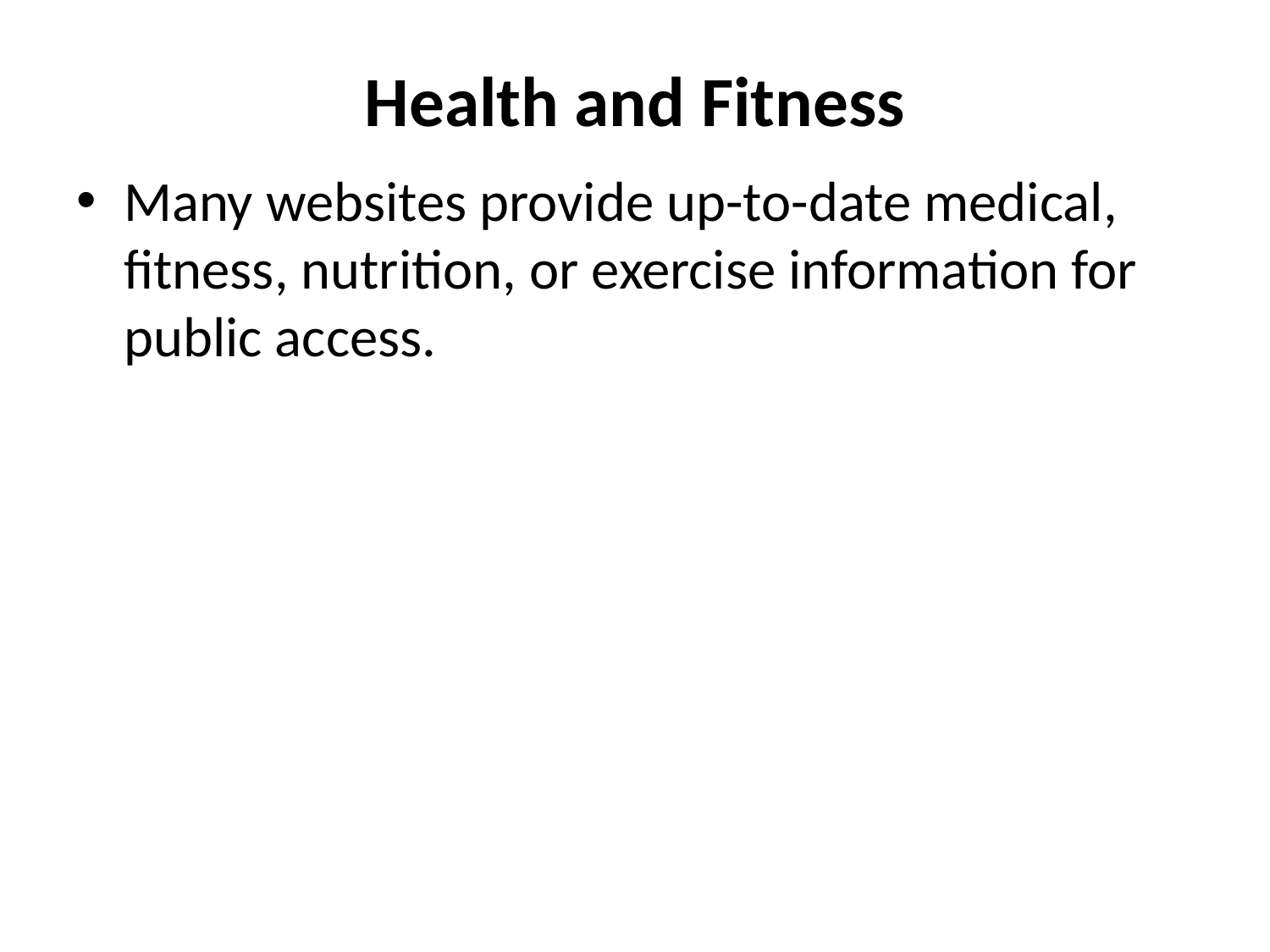

# Health and Fitness
Many websites provide up-to-date medical, fitness, nutrition, or exercise information for public access.